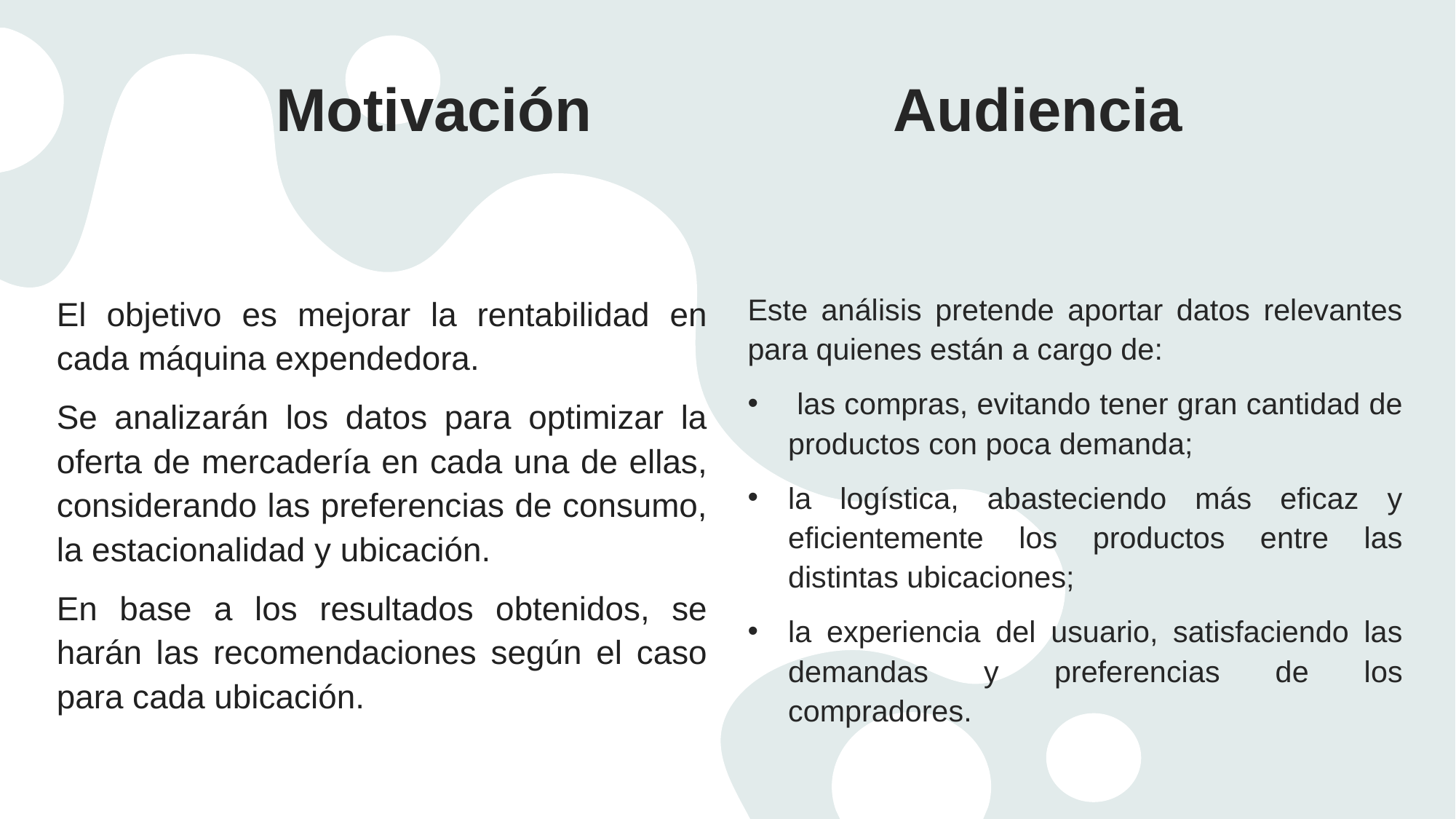

# Motivación                  Audiencia

Este análisis pretende aportar datos relevantes para quienes están a cargo de:
 las compras, evitando tener gran cantidad de productos con poca demanda;
la logística, abasteciendo más eficaz y eficientemente los productos entre las distintas ubicaciones;
la experiencia del usuario, satisfaciendo las demandas y preferencias de los compradores.

El objetivo es mejorar la rentabilidad en cada máquina expendedora.
Se analizarán los datos para optimizar la oferta de mercadería en cada una de ellas, considerando las preferencias de consumo, la estacionalidad y ubicación.
En base a los resultados obtenidos, se harán las recomendaciones según el caso para cada ubicación.